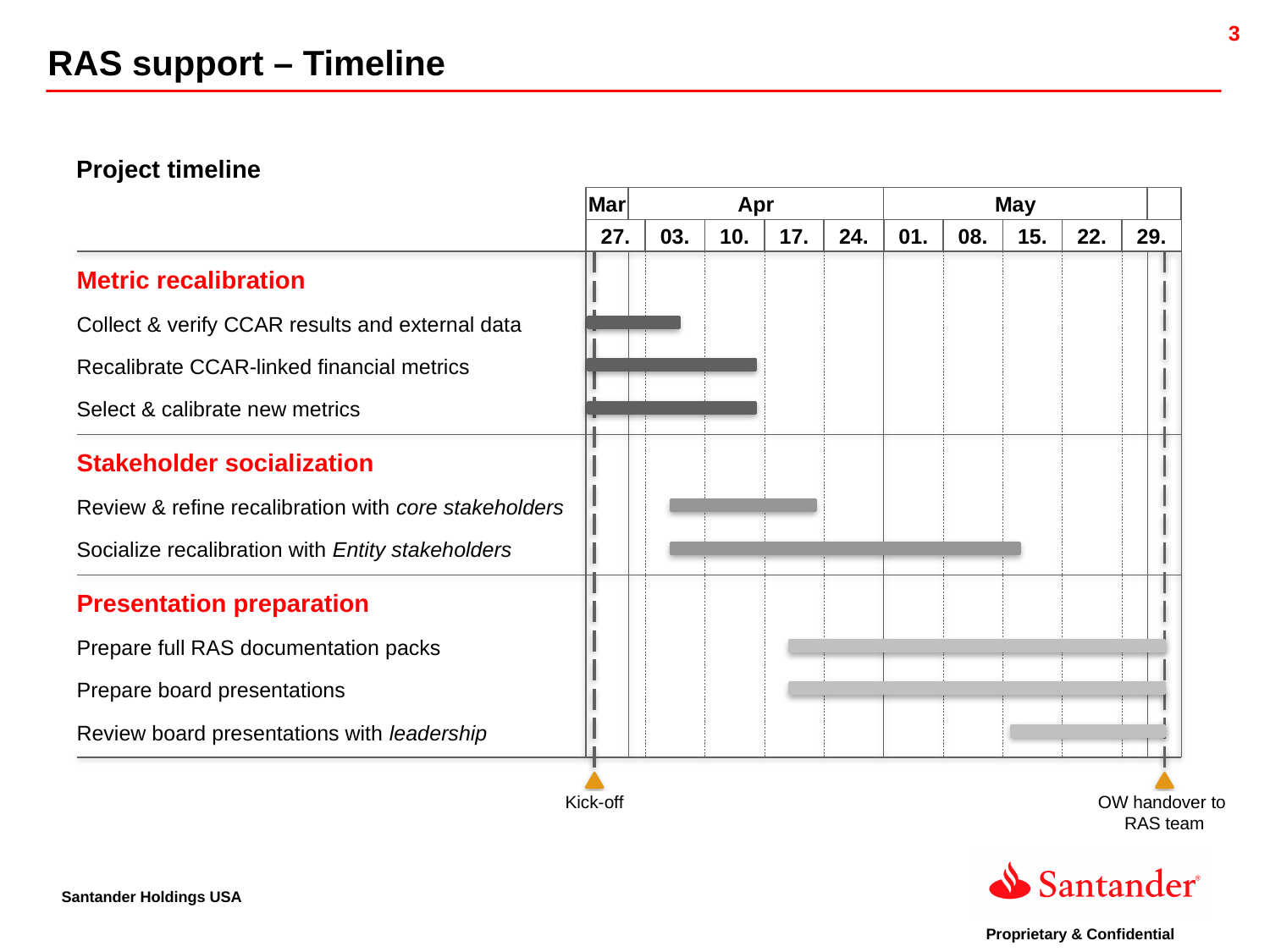

RAS support – Timeline
Project timeline
Mar
Apr
May

27.
03.
10.
17.
24.
01.
08.
15.
22.
29.
Metric recalibration
Collect & verify CCAR results and external data

Recalibrate CCAR-linked financial metrics

Select & calibrate new metrics

Stakeholder socialization
Review & refine recalibration with core stakeholders

Socialize recalibration with Entity stakeholders

Presentation preparation
Prepare full RAS documentation packs

Prepare board presentations

Review board presentations with leadership

Kick-off
OW handover to
RAS team